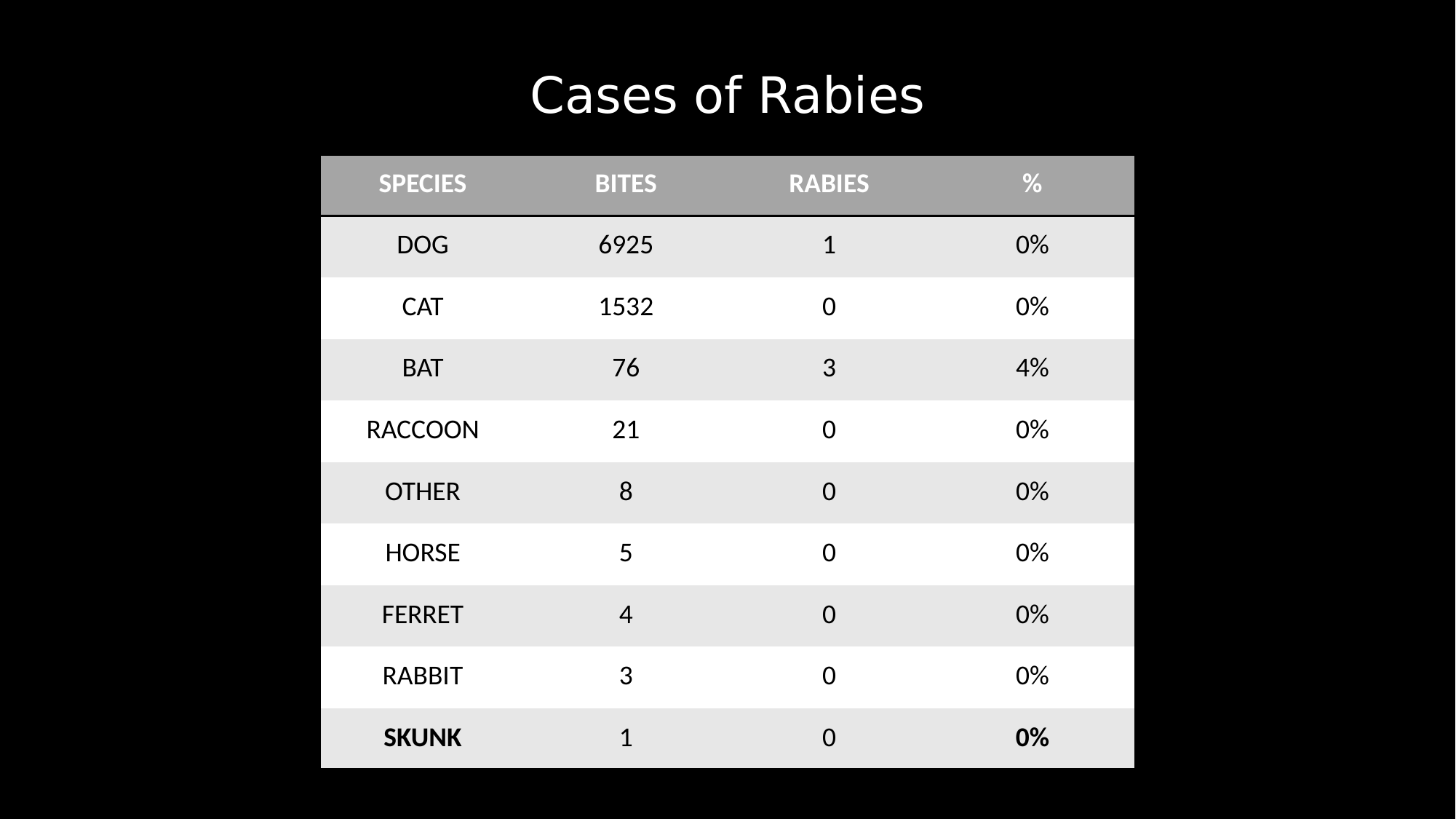

Cases of Rabies
| SPECIES | BITES | RABIES | % |
| --- | --- | --- | --- |
| DOG | 6925 | 1 | 0% |
| CAT | 1532 | 0 | 0% |
| BAT | 76 | 3 | 4% |
| RACCOON | 21 | 0 | 0% |
| OTHER | 8 | 0 | 0% |
| HORSE | 5 | 0 | 0% |
| FERRET | 4 | 0 | 0% |
| RABBIT | 3 | 0 | 0% |
| SKUNK | 1 | 0 | 0% |